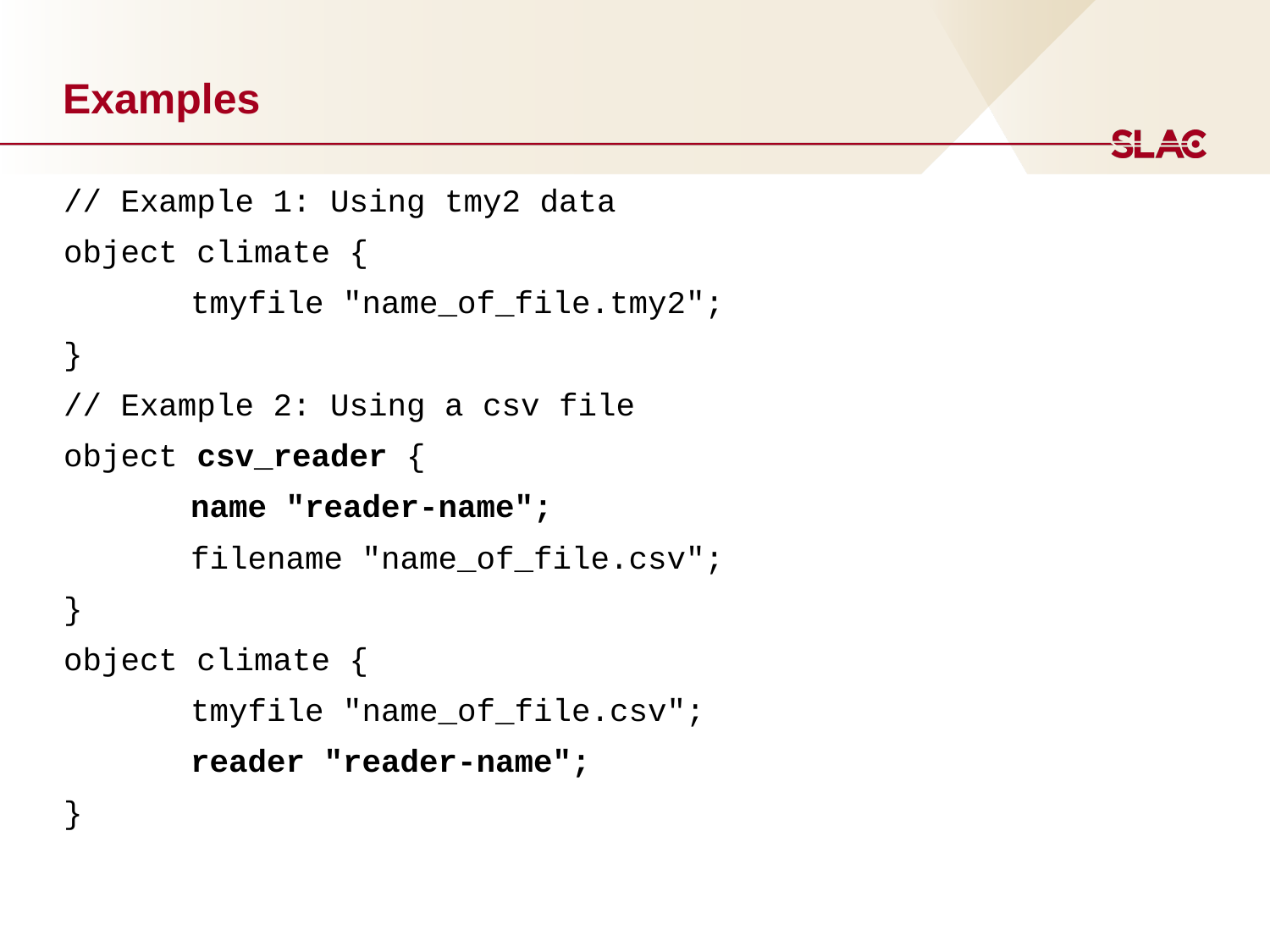

# Examples
// Example 1: Using tmy2 data
object climate {
	tmyfile "name_of_file.tmy2";
}
// Example 2: Using a csv file
object csv_reader {
	name "reader-name";
	filename "name_of_file.csv";
}
object climate {
	tmyfile "name_of_file.csv";
	reader "reader-name";
}